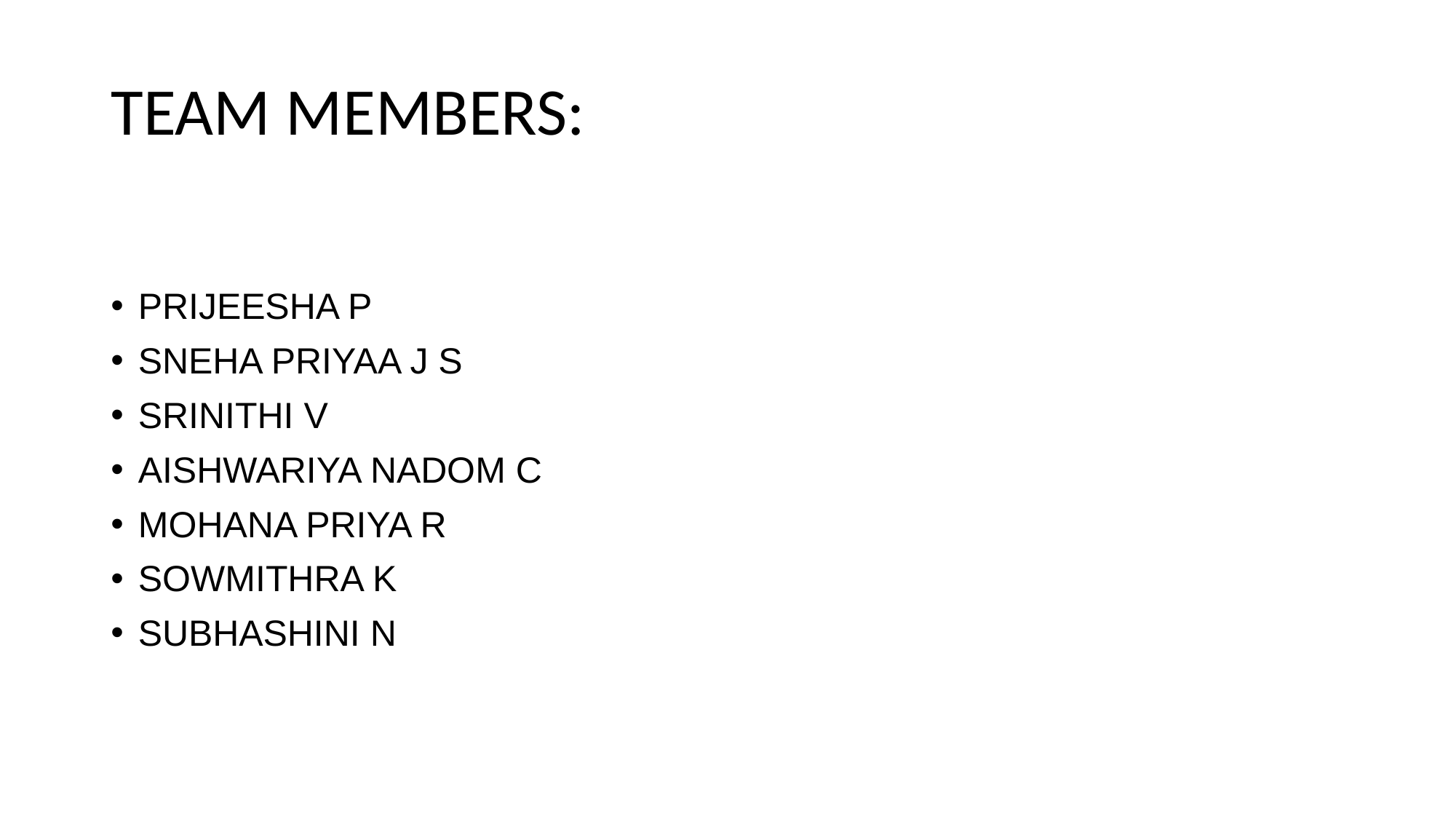

# TEAM MEMBERS:
PRIJEESHA P
SNEHA PRIYAA J S
SRINITHI V
AISHWARIYA NADOM C
MOHANA PRIYA R
SOWMITHRA K
SUBHASHINI N